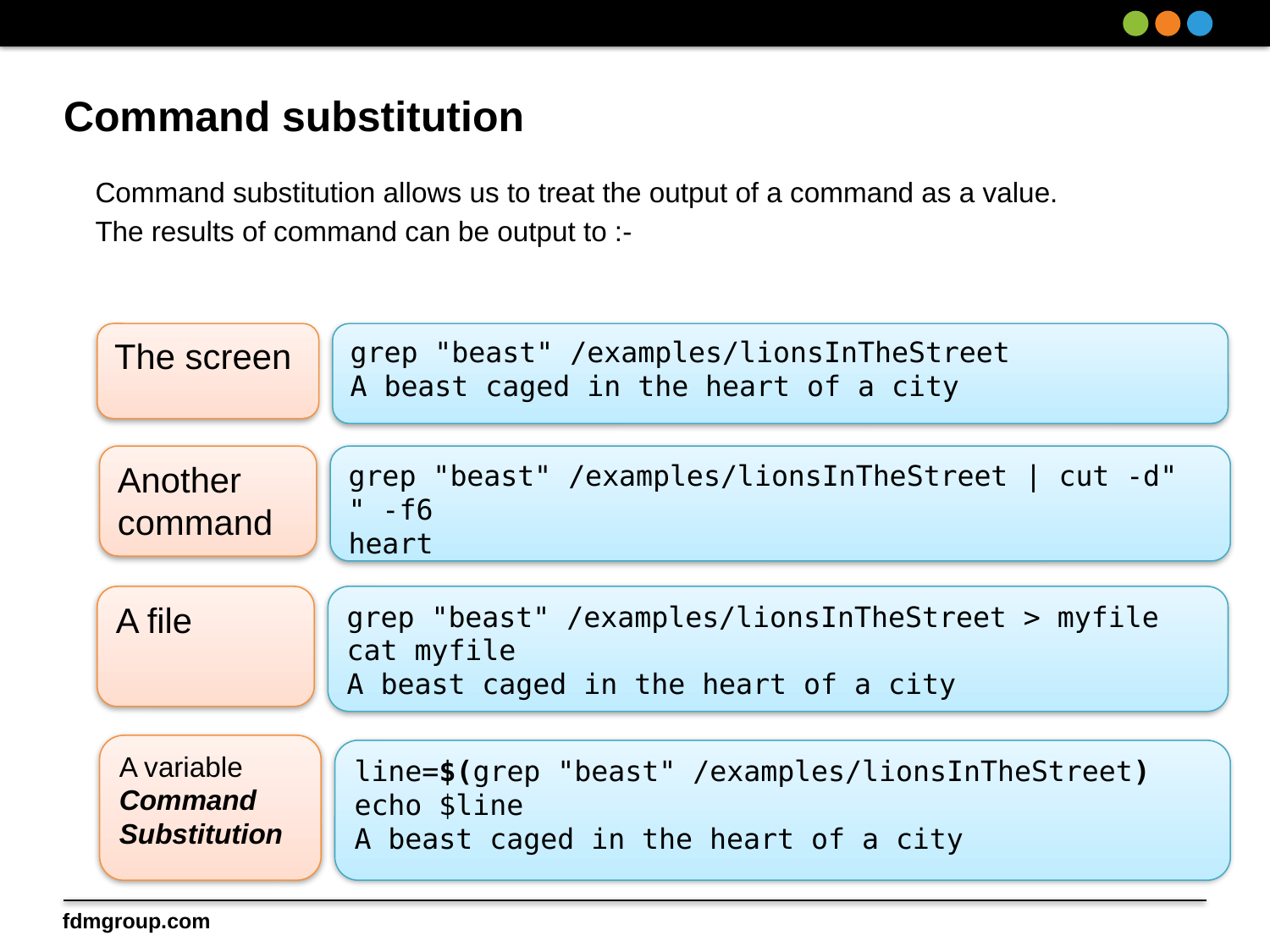

# Command substitution
Command substitution allows us to treat the output of a command as a value.
The results of command can be output to :-

The screen
grep "beast" /examples/lionsInTheStreet
A beast caged in the heart of a city
Another command
grep "beast" /examples/lionsInTheStreet | cut -d" " -f6
heart

A file
grep "beast" /examples/lionsInTheStreet > myfile
cat myfile
A beast caged in the heart of a city
A variable
Command
Substitution
line=$(grep "beast" /examples/lionsInTheStreet)
echo $line
A beast caged in the heart of a city